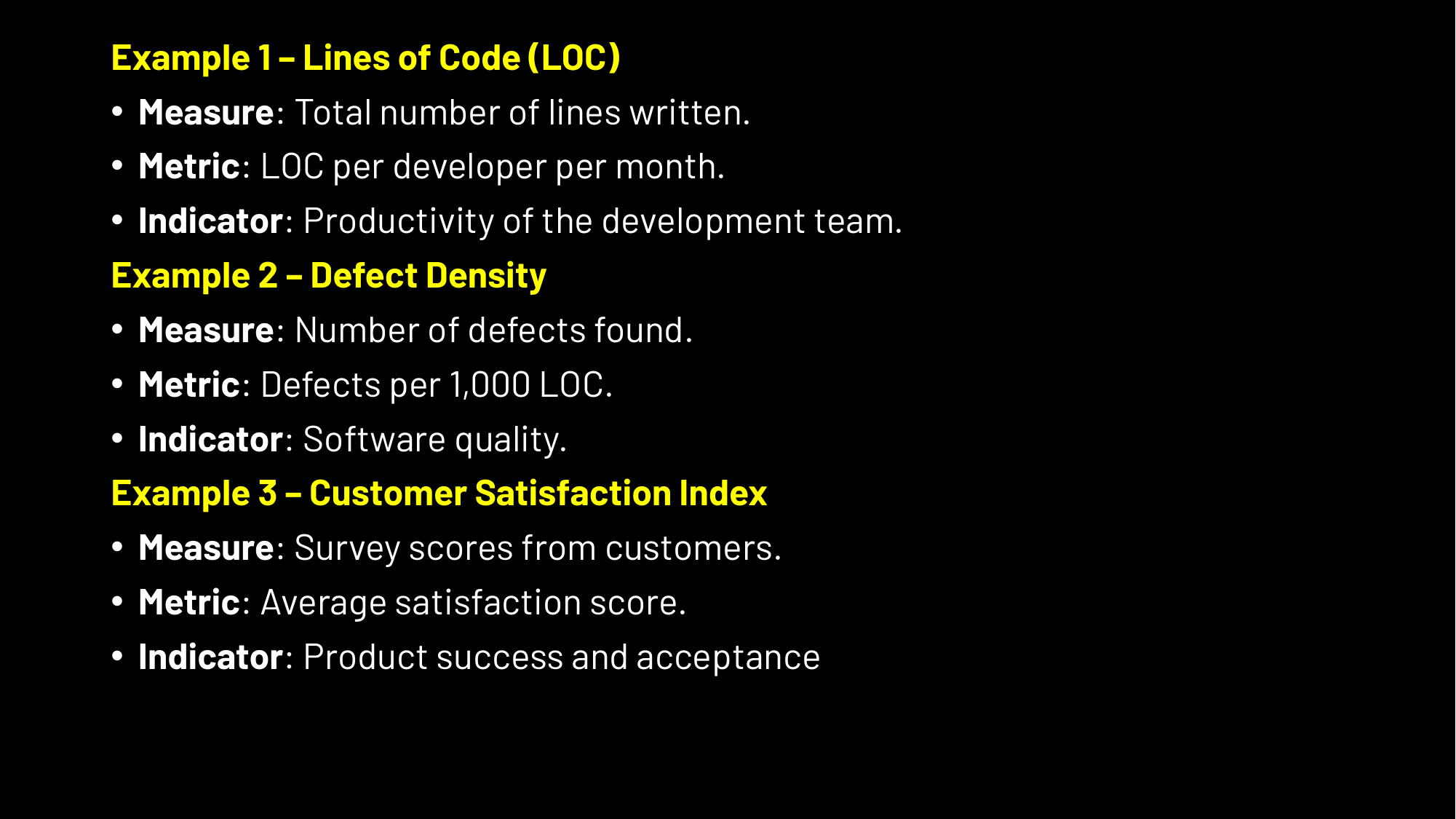

Example 1 – Lines of Code (LOC)
Measure: Total number of lines written.
Metric: LOC per developer per month.
Indicator: Productivity of the development team.
Example 2 – Defect Density
Measure: Number of defects found.
Metric: Defects per 1,000 LOC.
Indicator: Software quality.
Example 3 – Customer Satisfaction Index
Measure: Survey scores from customers.
Metric: Average satisfaction score.
Indicator: Product success and acceptance